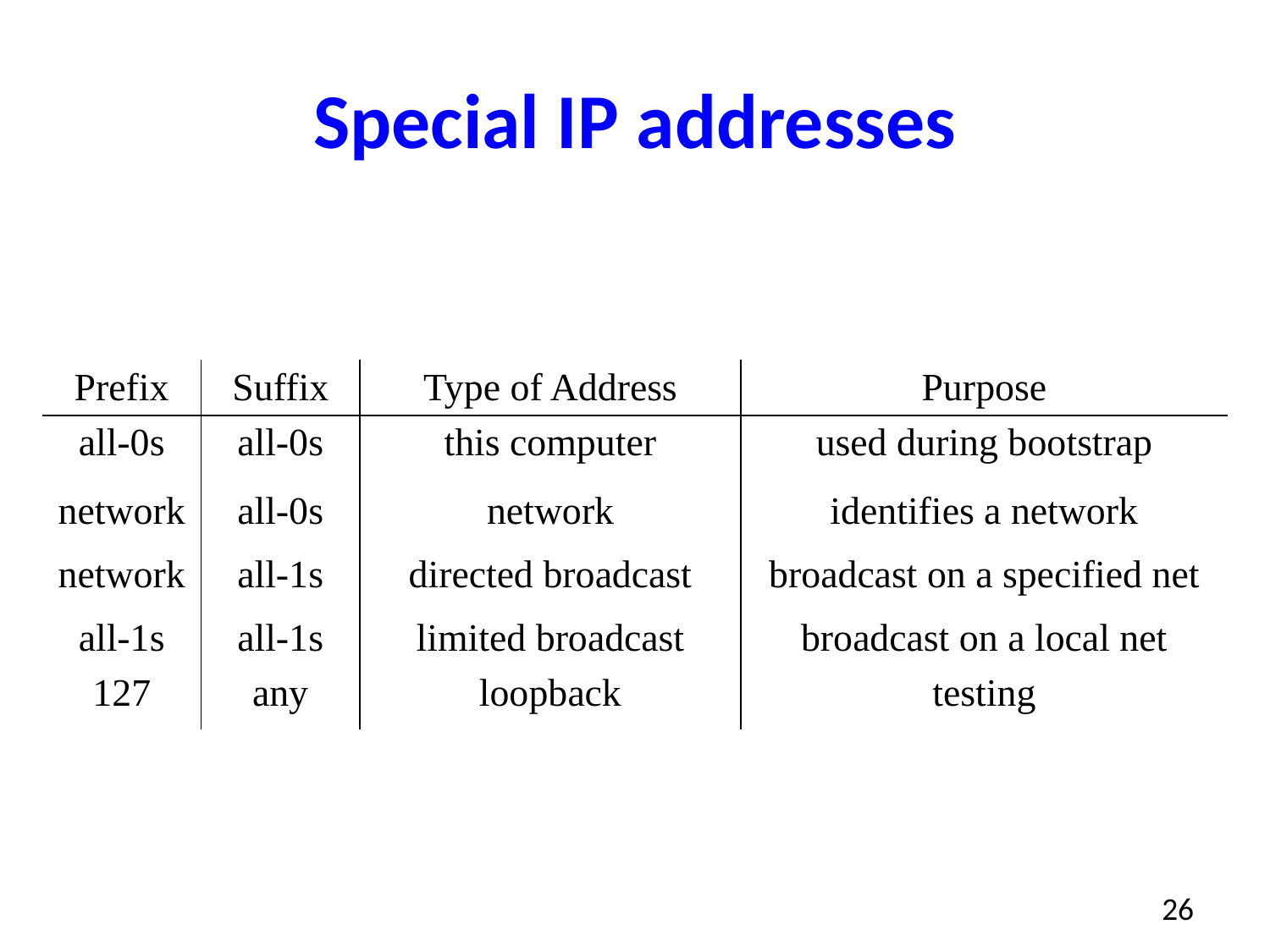

# Special IP addresses
| Prefix | Suffix | Type of Address | Purpose |
| --- | --- | --- | --- |
| all-0s | all-0s | this computer | used during bootstrap |
| network | all-0s | network | identifies a network |
| network | all-1s | directed broadcast | broadcast on a specified net |
| all-1s | all-1s | limited broadcast | broadcast on a local net |
| 127 | any | loopback | testing |
26